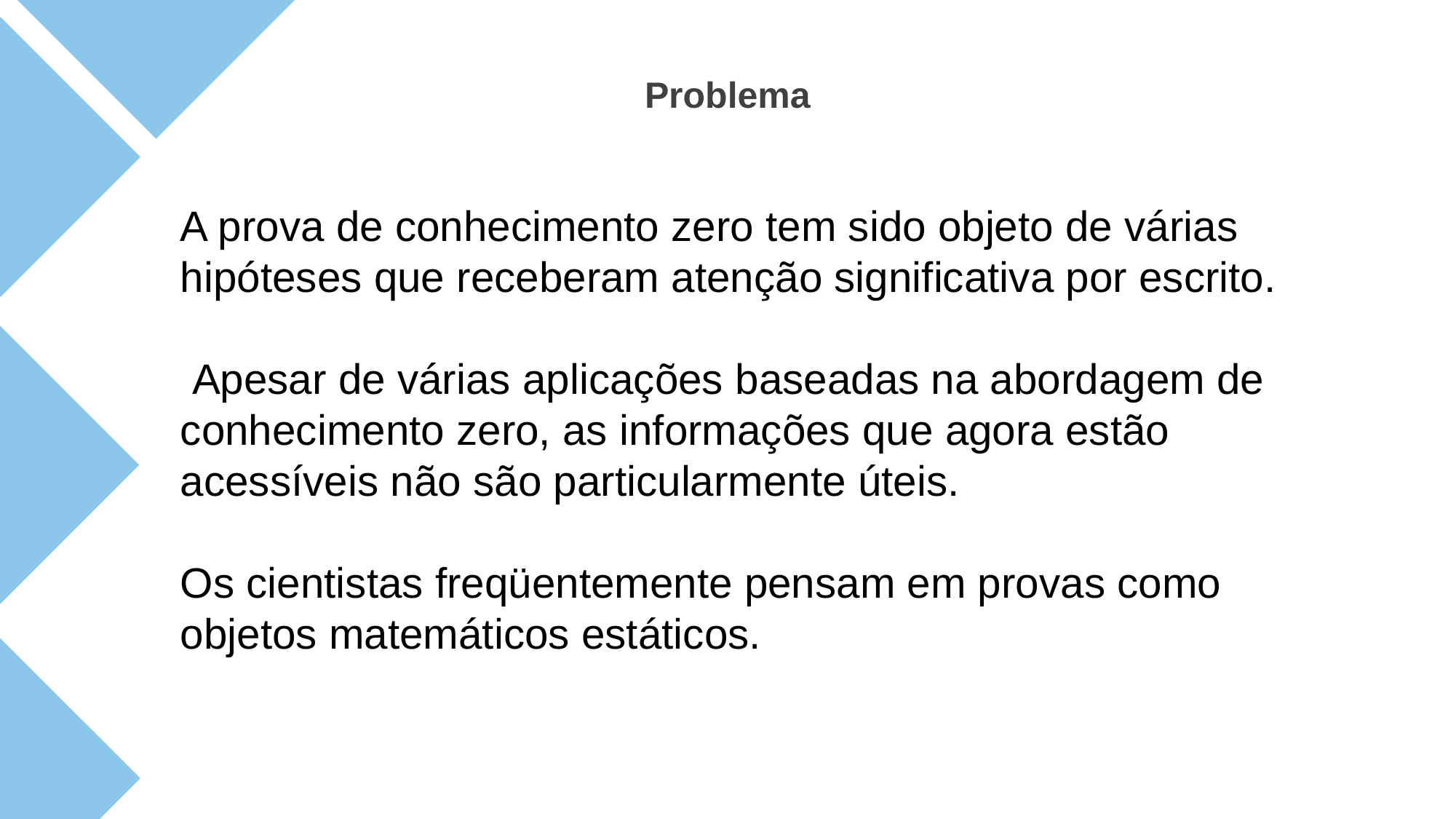

Problema

A prova de conhecimento zero tem sido objeto de várias hipóteses que receberam atenção significativa por escrito.

 Apesar de várias aplicações baseadas na abordagem de conhecimento zero, as informações que agora estão acessíveis não são particularmente úteis.

Os cientistas freqüentemente pensam em provas como objetos matemáticos estáticos.